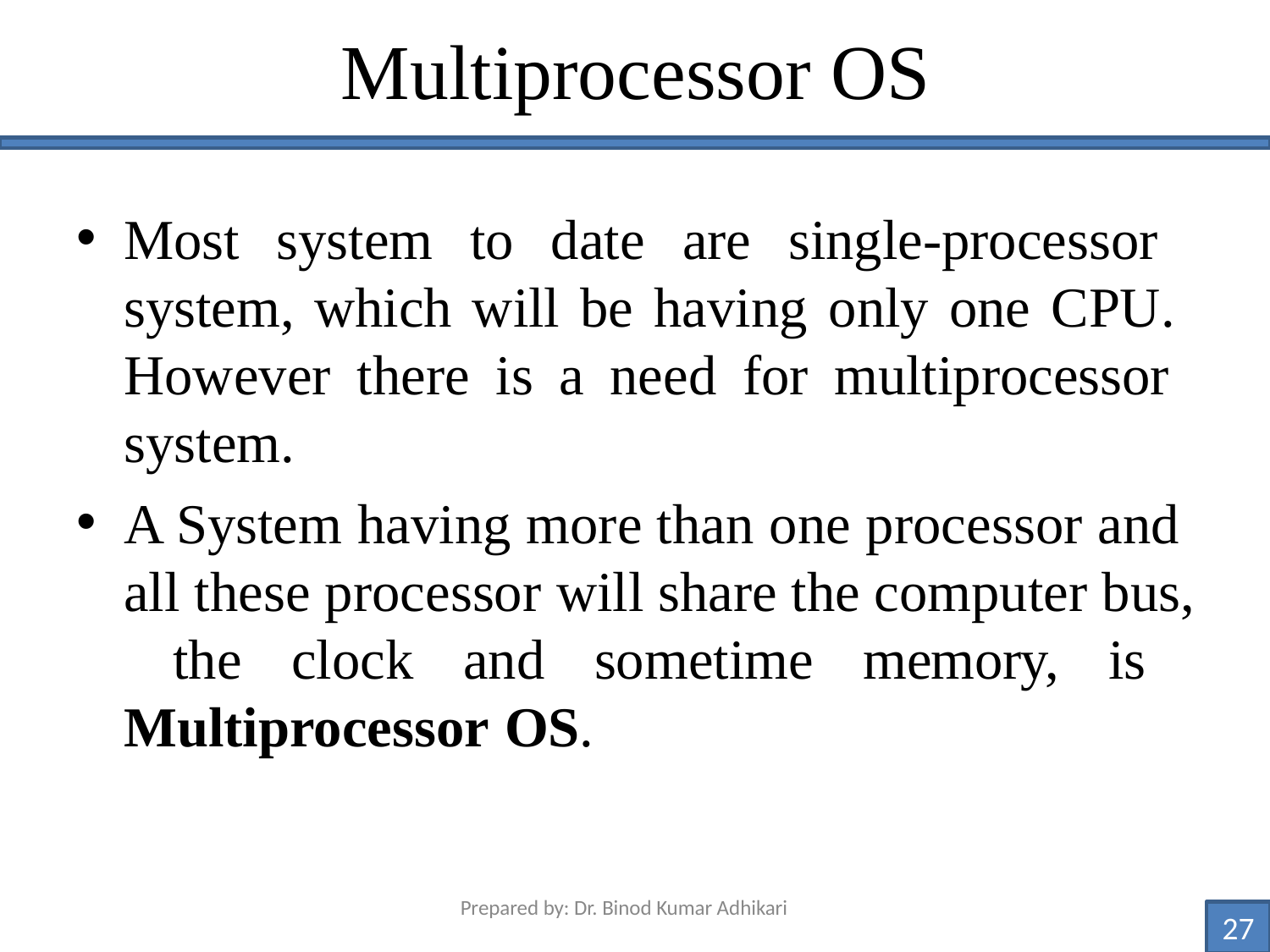

# Multiprocessor OS
Most system to date are single-processor  system, which will be having only one CPU.  However there is a need for multiprocessor  system.
A System having more than one processor and  all these processor will share the computer bus,  the clock and sometime memory, is  Multiprocessor OS.
Prepared by: Dr. Binod Kumar Adhikari